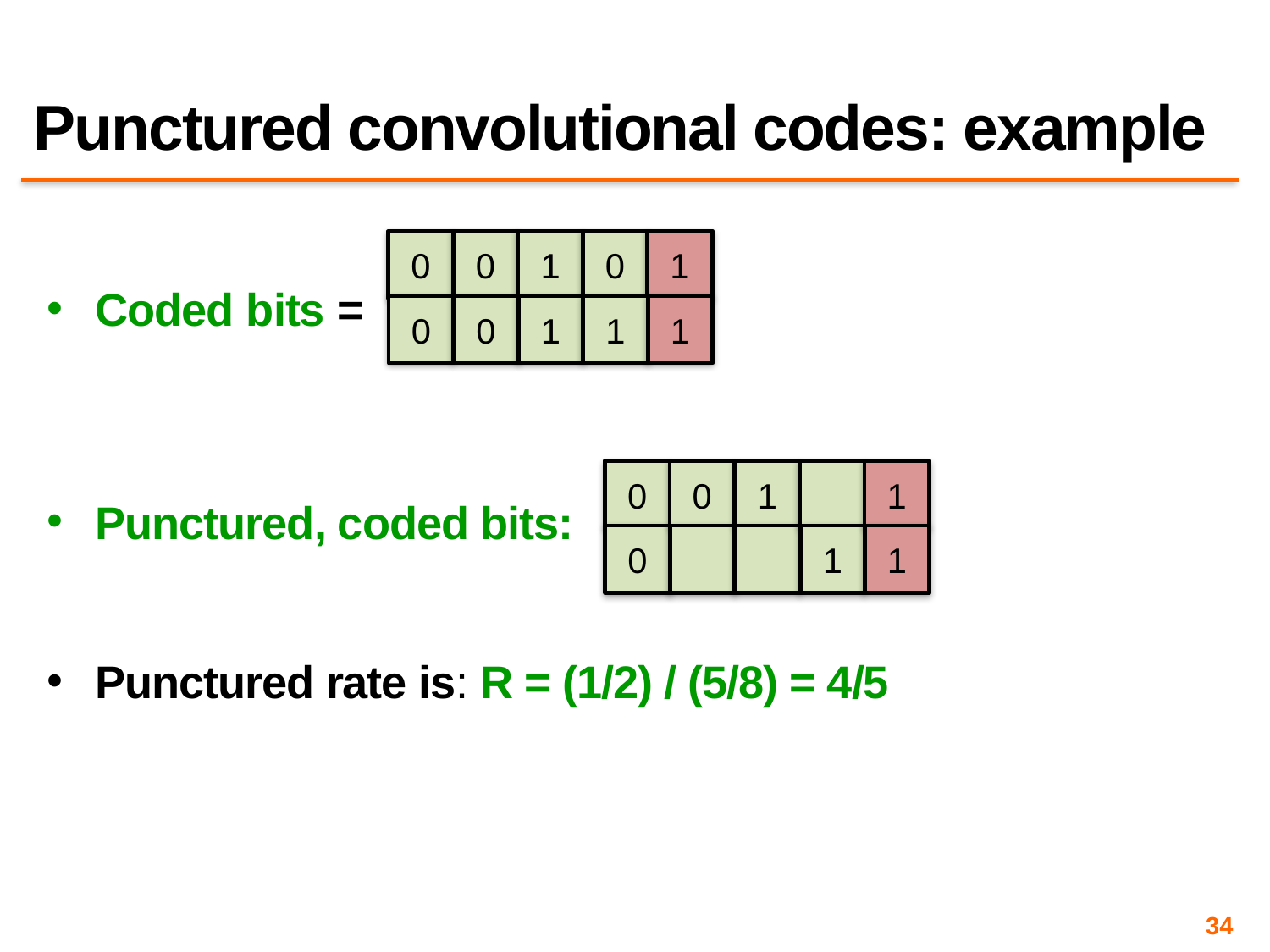

# Punctured convolutional codes: example

Coded bits =

Punctured, coded bits:

Punctured rate is: R = (1/2) / (5/8) = 4/5
0
0
1
0
1
0
0
1
1
1

0
0
1

1
0

1
1

34